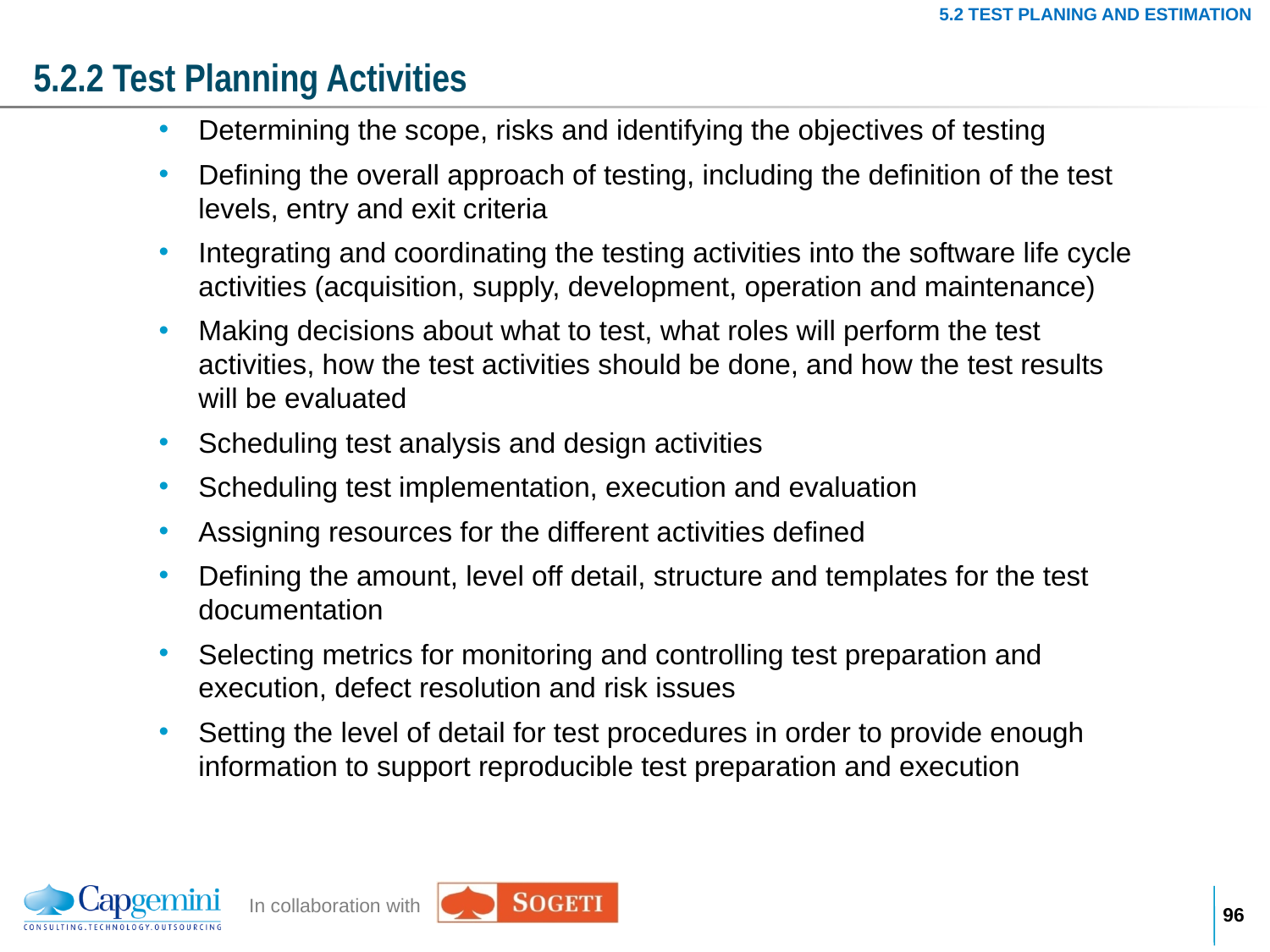

5.2 TEST PLANING AND ESTIMATION
# 5.2.2 Test Planning Activities
Determining the scope, risks and identifying the objectives of testing
Defining the overall approach of testing, including the definition of the test levels, entry and exit criteria
Integrating and coordinating the testing activities into the software life cycle activities (acquisition, supply, development, operation and maintenance)
Making decisions about what to test, what roles will perform the test activities, how the test activities should be done, and how the test results will be evaluated
Scheduling test analysis and design activities
Scheduling test implementation, execution and evaluation
Assigning resources for the different activities defined
Defining the amount, level off detail, structure and templates for the test documentation
Selecting metrics for monitoring and controlling test preparation and execution, defect resolution and risk issues
Setting the level of detail for test procedures in order to provide enough information to support reproducible test preparation and execution

96